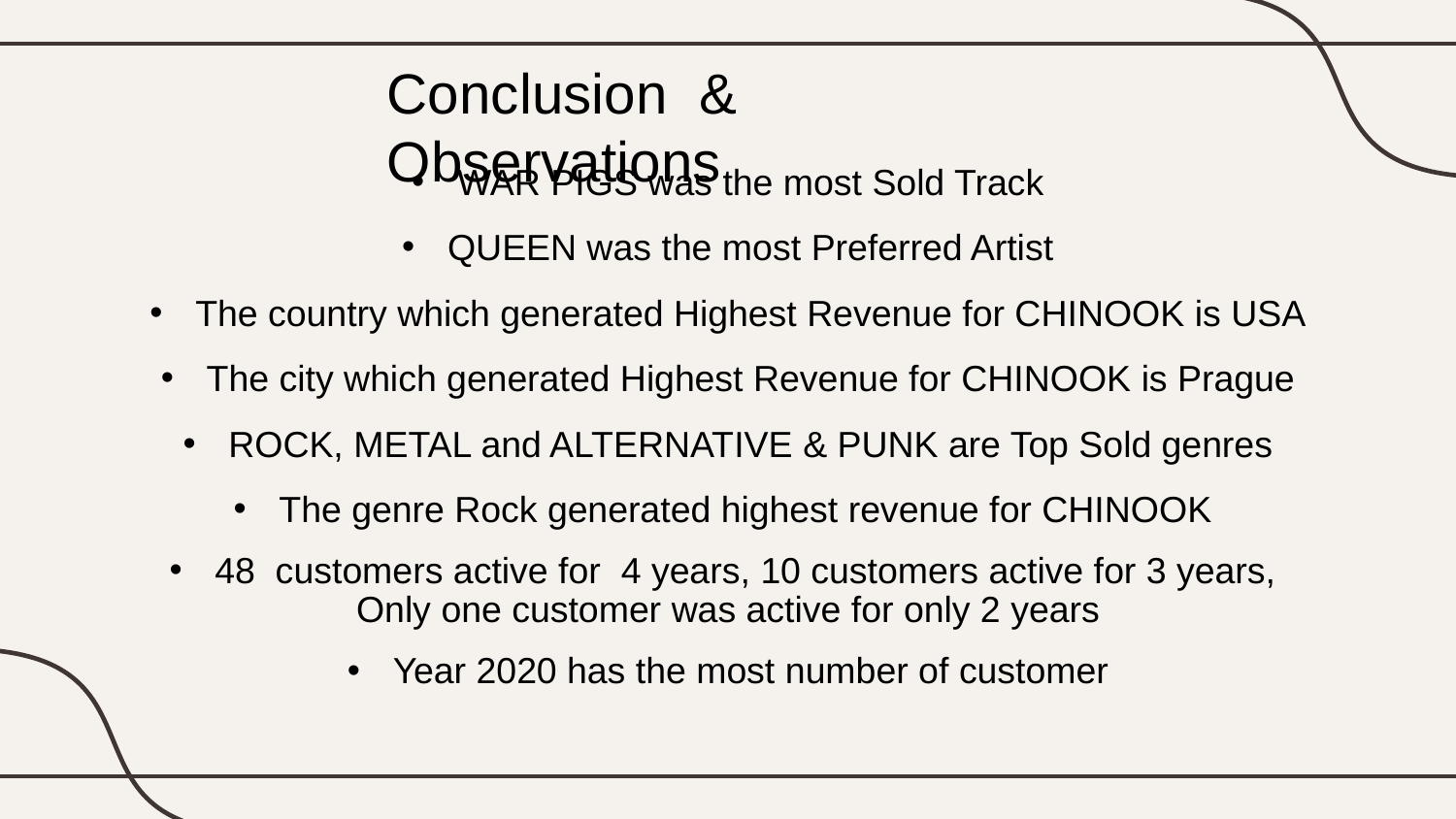

# Conclusion  & Observations
WAR PIGS was the most Sold Track

QUEEN was the most Preferred Artist

The country which generated Highest Revenue for CHINOOK is USA

The city which generated Highest Revenue for CHINOOK is Prague

ROCK, METAL and ALTERNATIVE & PUNK are Top Sold genres

The genre Rock generated highest revenue for CHINOOK

48  customers active for  4 years, 10 customers active for 3 years,
Only one customer was active for only 2 years

Year 2020 has the most number of customer